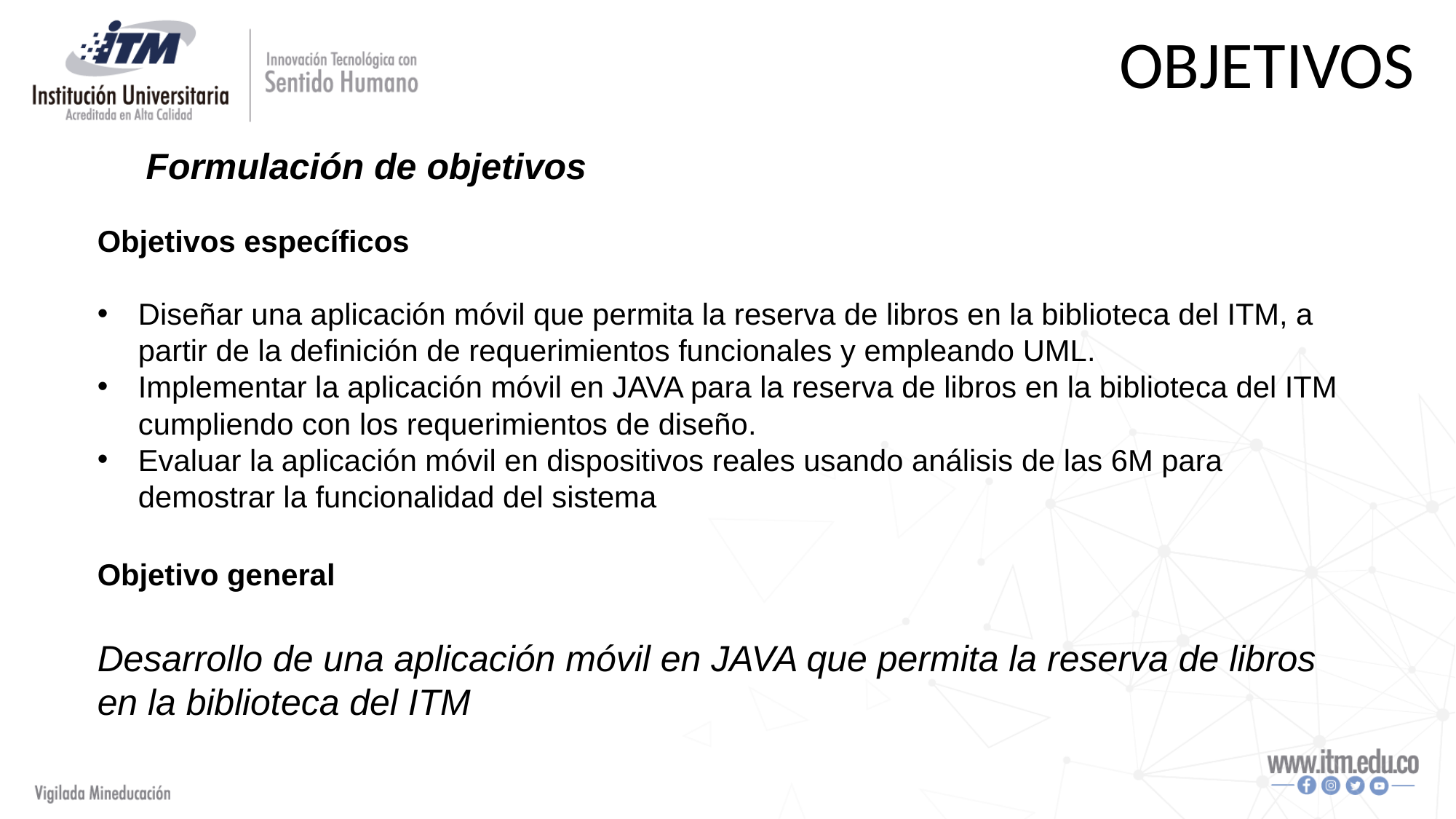

Objetivos
Formulación de objetivos
Objetivos específicos

Diseñar una aplicación móvil que permita la reserva de libros en la biblioteca del ITM, a partir de la definición de requerimientos funcionales y empleando UML.
Implementar la aplicación móvil en JAVA para la reserva de libros en la biblioteca del ITM cumpliendo con los requerimientos de diseño.
Evaluar la aplicación móvil en dispositivos reales usando análisis de las 6M para demostrar la funcionalidad del sistema
Objetivo general

Desarrollo de una aplicación móvil en JAVA que permita la reserva de libros en la biblioteca del ITM